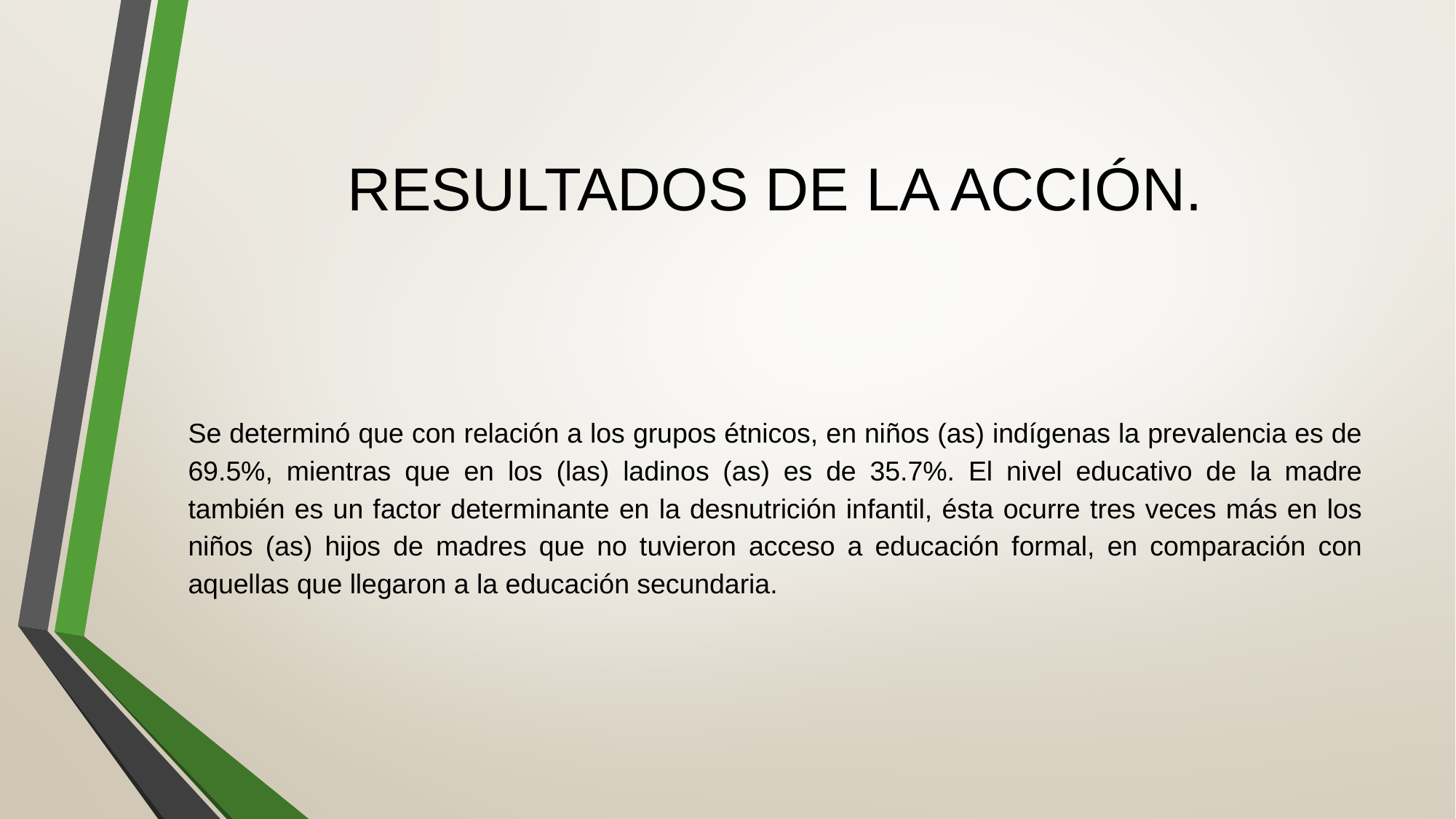

# RESULTADOS DE LA ACCIÓN.
Se determinó que con relación a los grupos étnicos, en niños (as) indígenas la prevalencia es de 69.5%, mientras que en los (las) ladinos (as) es de 35.7%. El nivel educativo de la madre también es un factor determinante en la desnutrición infantil, ésta ocurre tres veces más en los niños (as) hijos de madres que no tuvieron acceso a educación formal, en comparación con aquellas que llegaron a la educación secundaria.